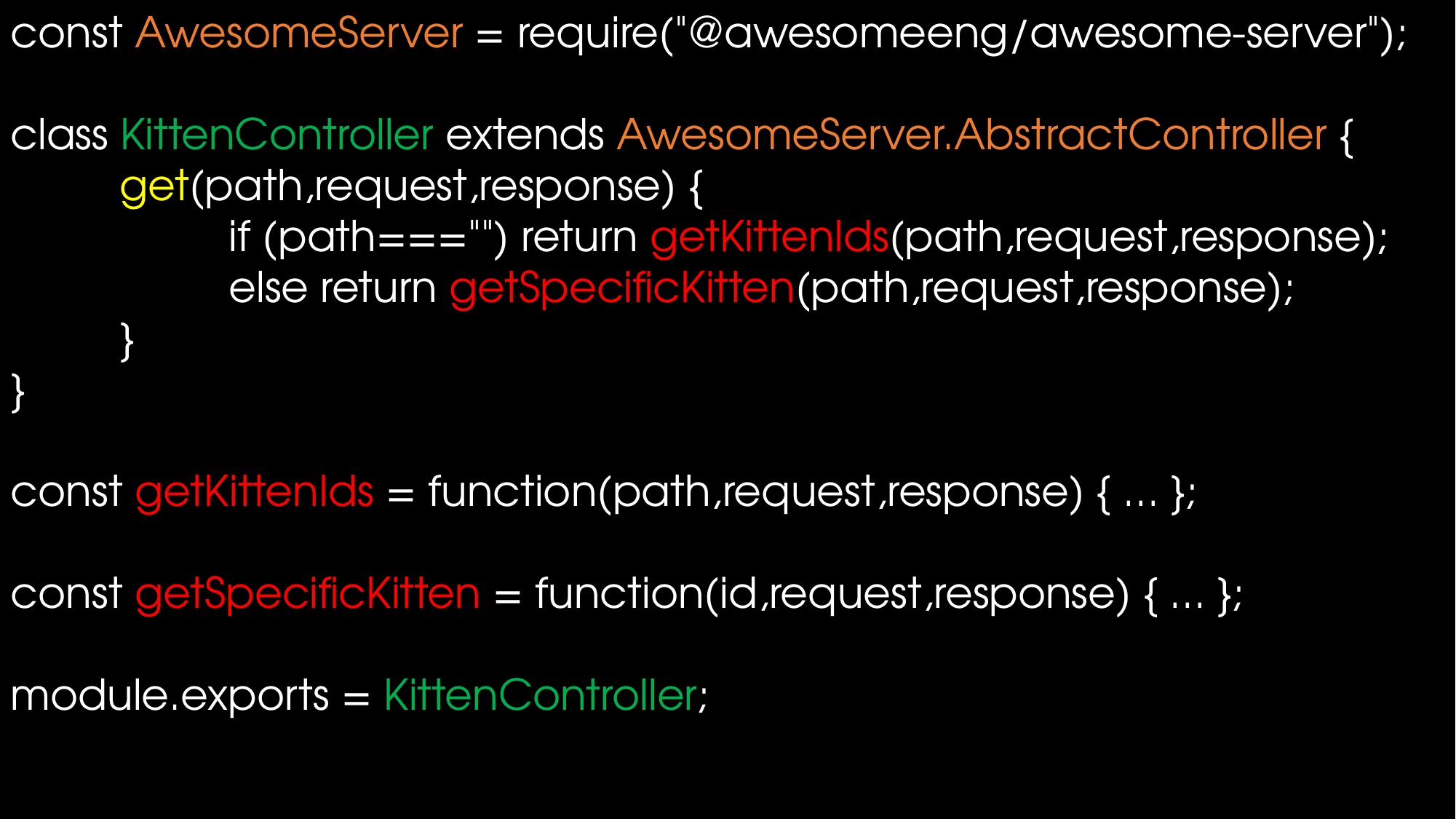

const AwesomeServer = require("@awesomeeng/awesome-server");

class KittenController extends AwesomeServer.AbstractController {
	get(path,request,response) {
		if (path==="") return getKittenIds(path,request,response);
		else return getSpecificKitten(path,request,response);
	}
}

const getKittenIds = function(path,request,response) { … };

const getSpecificKitten = function(id,request,response) { … };

module.exports = KittenController;